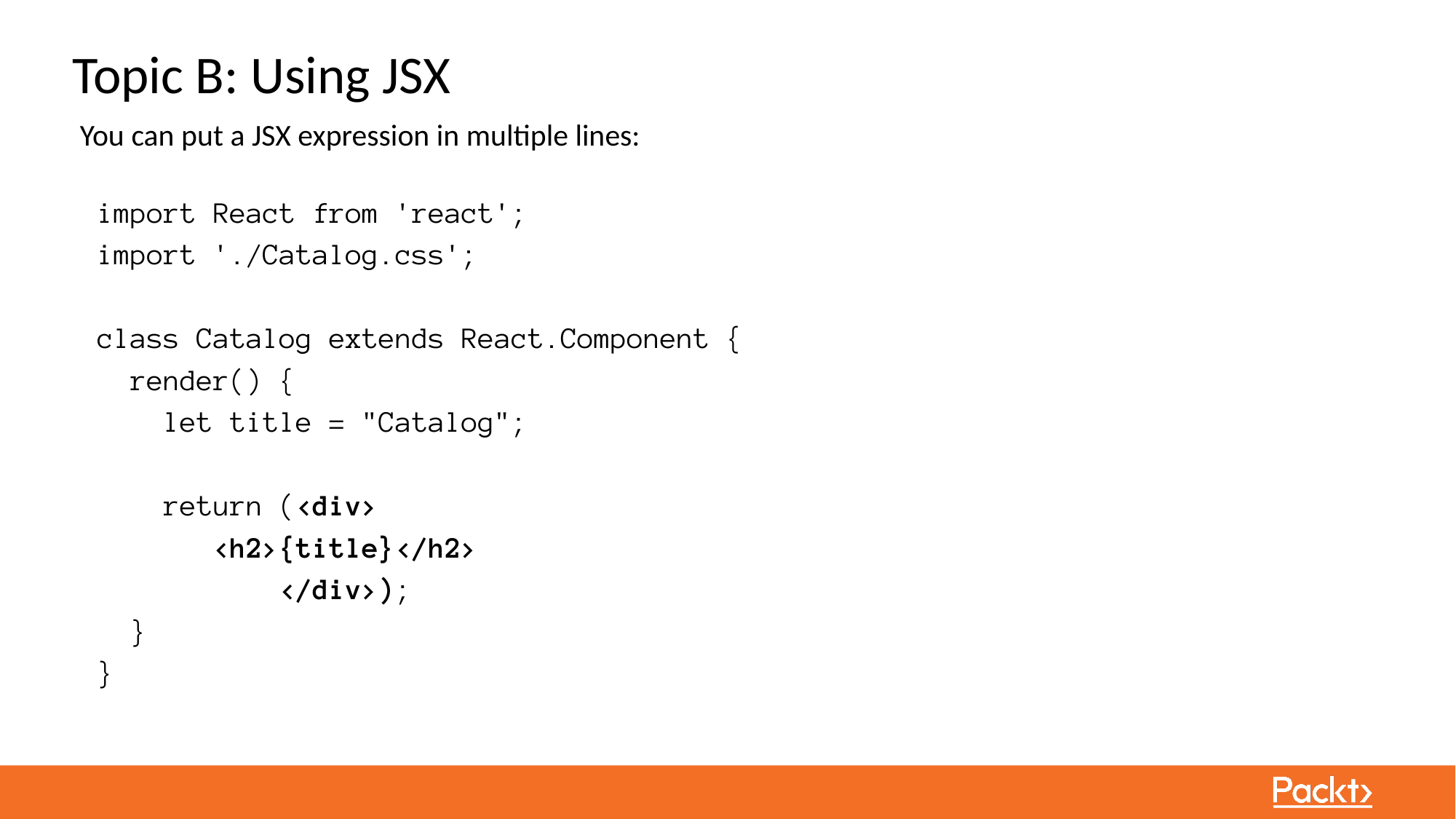

Topic B: Using JSX
You can put a JSX expression in multiple lines:

import React from 'react';
import './Catalog.css';

class Catalog extends React.Component {
  render() {
    let title = "Catalog";

    return (<div>
       <h2>{title}</h2>
           </div>);
  }
}